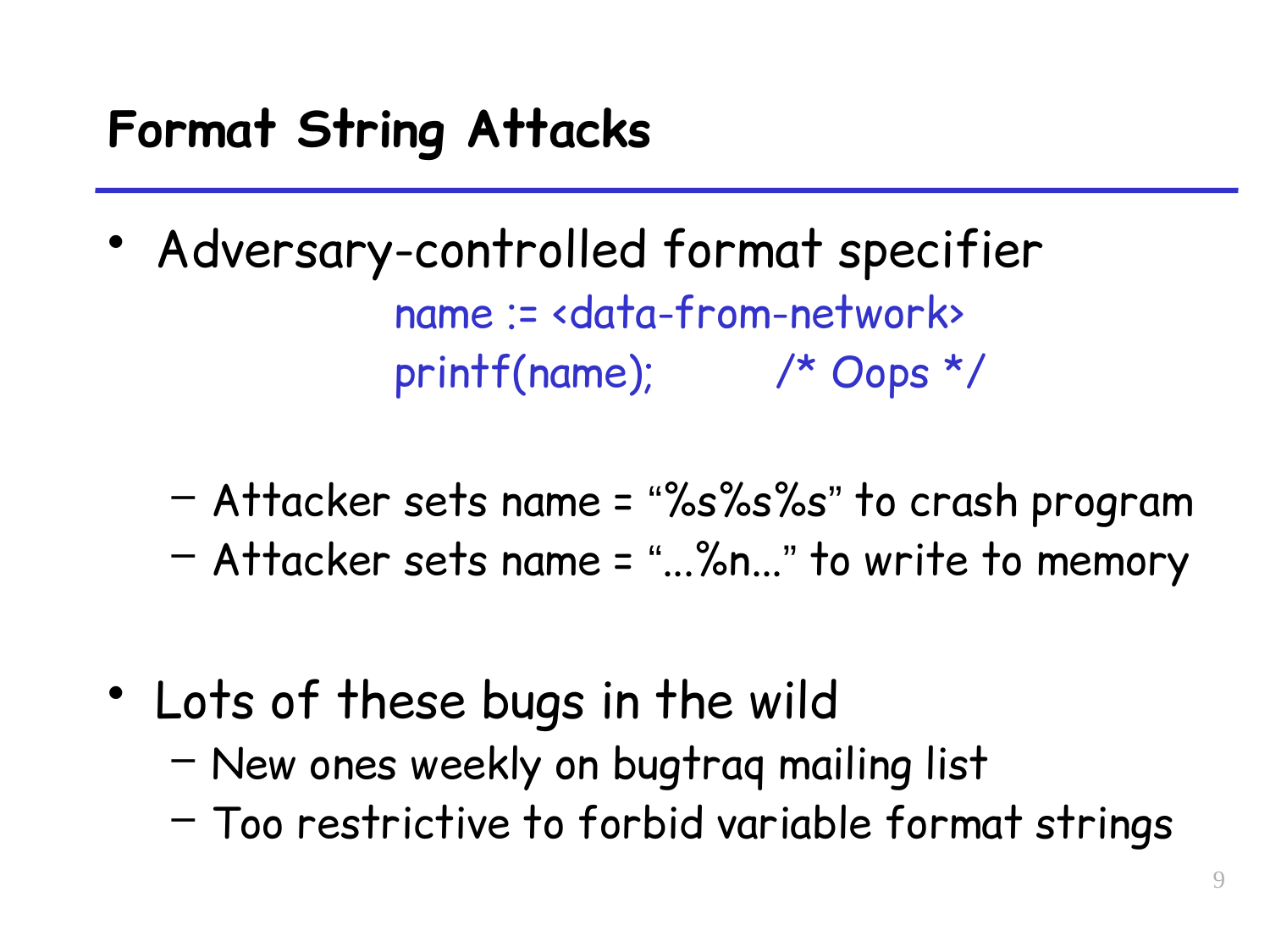

# Format String Attacks
Adversary-controlled format specifier
		name := <data-from-network>
		printf(name);	/* Oops */

Attacker sets name = “%s%s%s” to crash program
Attacker sets name = “...%n...” to write to memory

Lots of these bugs in the wild
New ones weekly on bugtraq mailing list
Too restrictive to forbid variable format strings
9